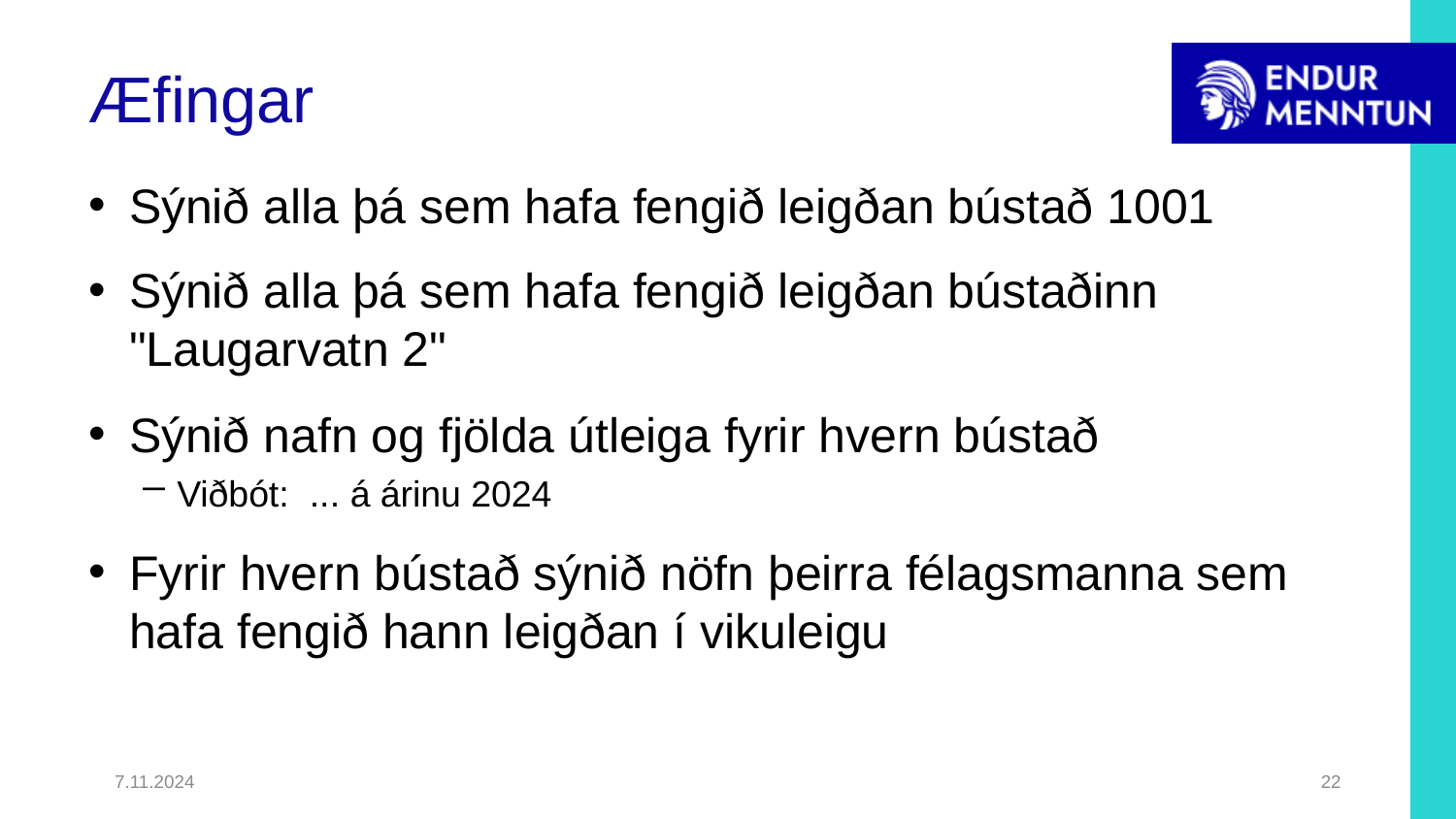

# Æfingar
Sýnið alla þá sem hafa fengið leigðan bústað 1001
Sýnið alla þá sem hafa fengið leigðan bústaðinn "Laugarvatn 2"
Sýnið nafn og fjölda útleiga fyrir hvern bústað
Viðbót:  ... á árinu 2024
Fyrir hvern bústað sýnið nöfn þeirra félagsmanna sem hafa fengið hann leigðan í vikuleigu

7.11.2024
22